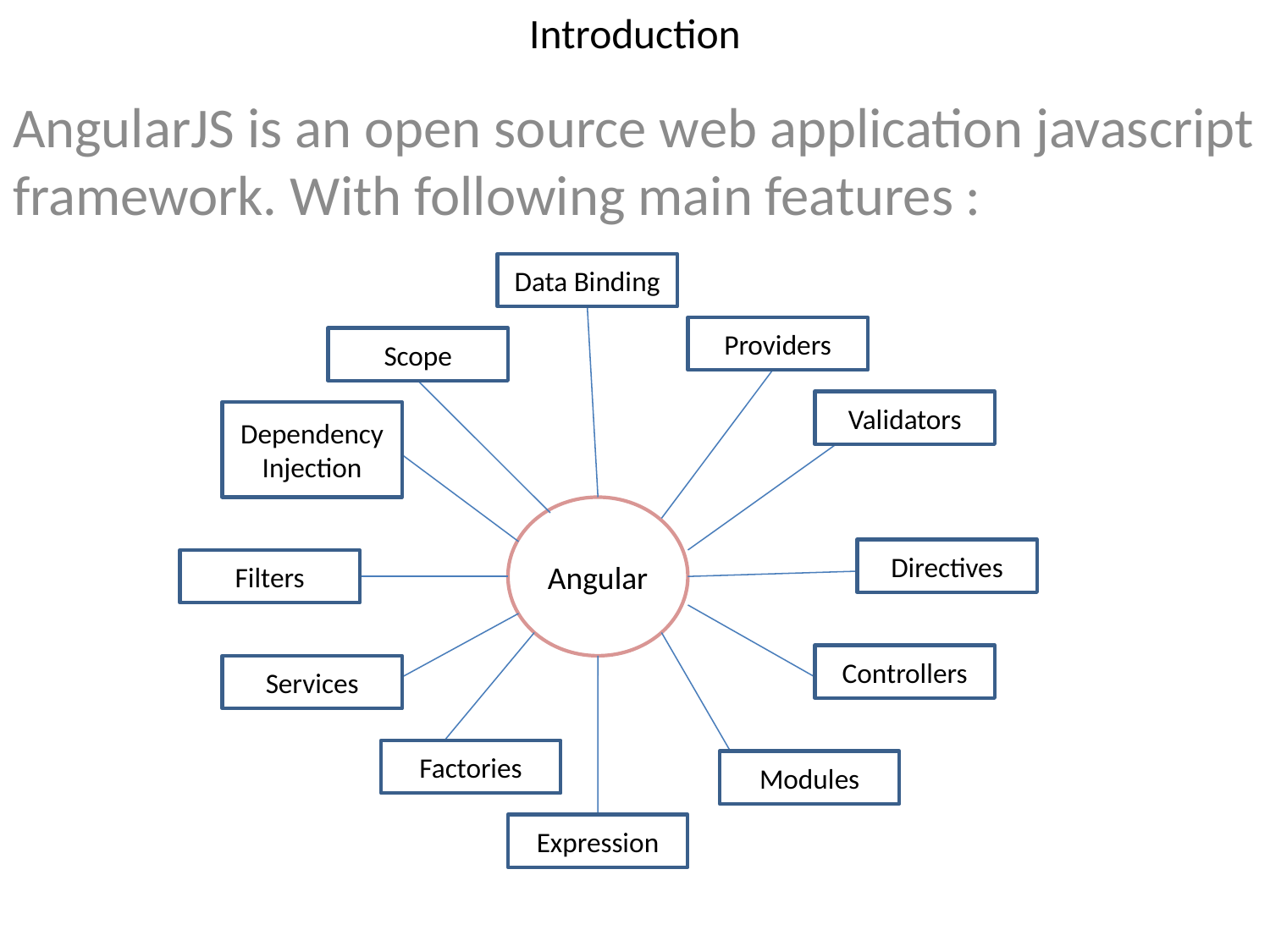

# Introduction
AngularJS is an open source web application javascript framework. With following main features :
Data Binding
Providers
Scope
Validators
Dependency Injection
Angular
Directives
Filters
Controllers
Services
Factories
Modules
Expression